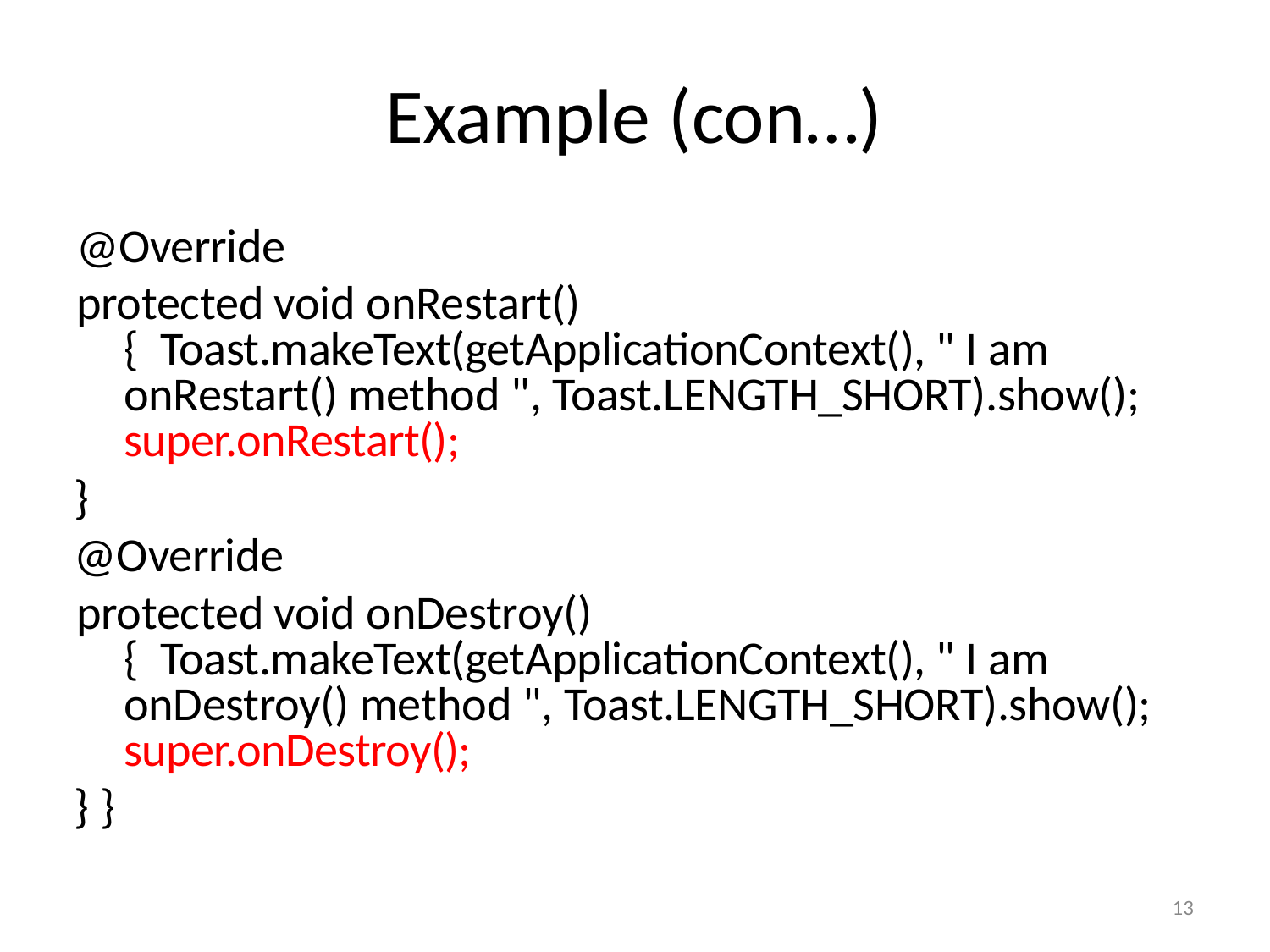

# Example (con…)
@Override
protected void onRestart() {  Toast.makeText(getApplicationContext(), " I am  onRestart() method ", Toast.LENGTH_SHORT).show();  super.onRestart();
}
@Override
protected void onDestroy() {  Toast.makeText(getApplicationContext(), " I am  onDestroy() method ", Toast.LENGTH_SHORT).show();  super.onDestroy();
} }
13